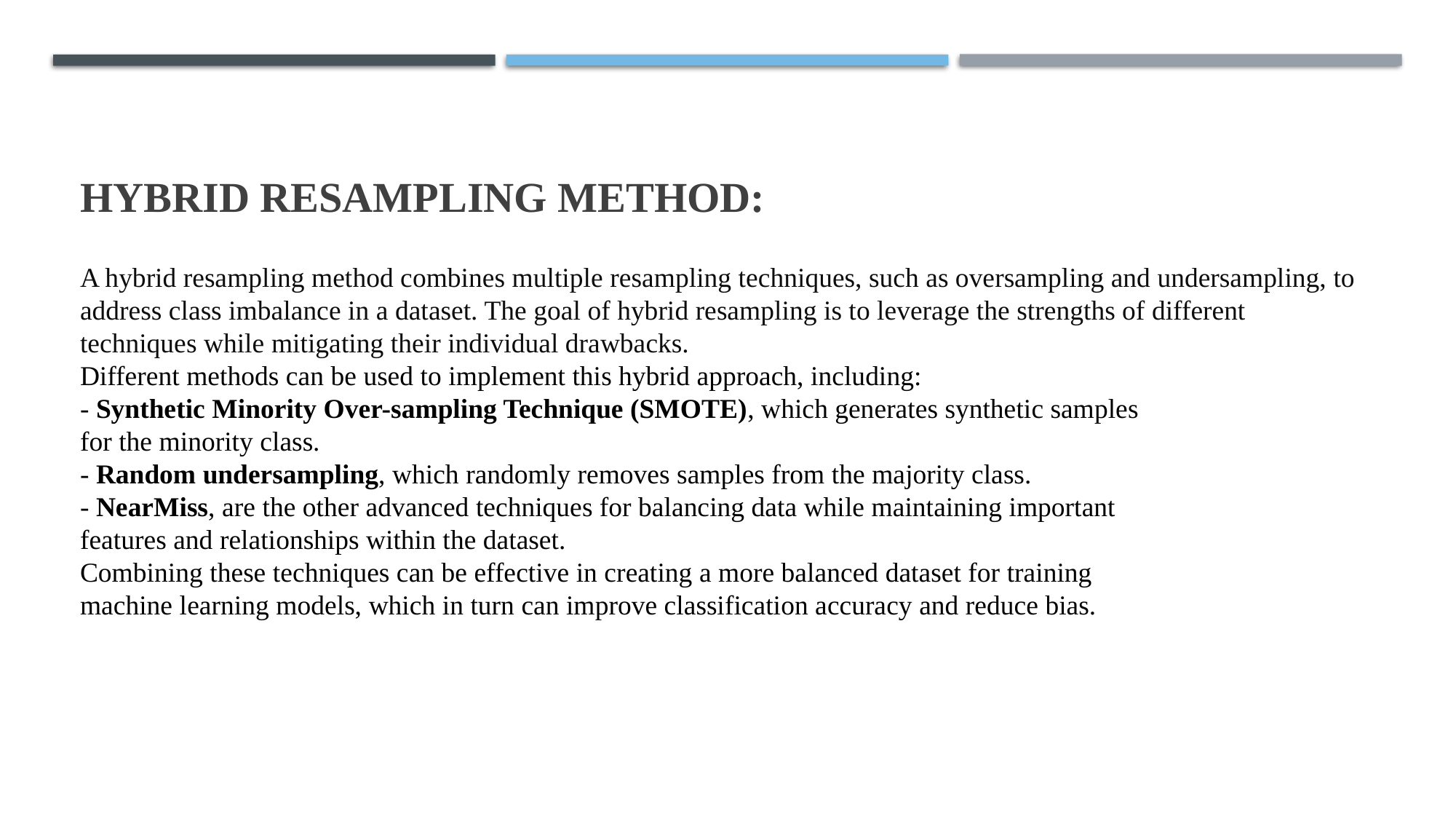

# Hybrid Resampling Method:

A hybrid resampling method combines multiple resampling techniques, such as oversampling and undersampling, to address class imbalance in a dataset. The goal of hybrid resampling is to leverage the strengths of different techniques while mitigating their individual drawbacks.
Different methods can be used to implement this hybrid approach, including:
- Synthetic Minority Over-sampling Technique (SMOTE), which generates synthetic samples
for the minority class.
- Random undersampling, which randomly removes samples from the majority class.
- NearMiss, are the other advanced techniques for balancing data while maintaining important
features and relationships within the dataset.
Combining these techniques can be effective in creating a more balanced dataset for training
machine learning models, which in turn can improve classification accuracy and reduce bias.